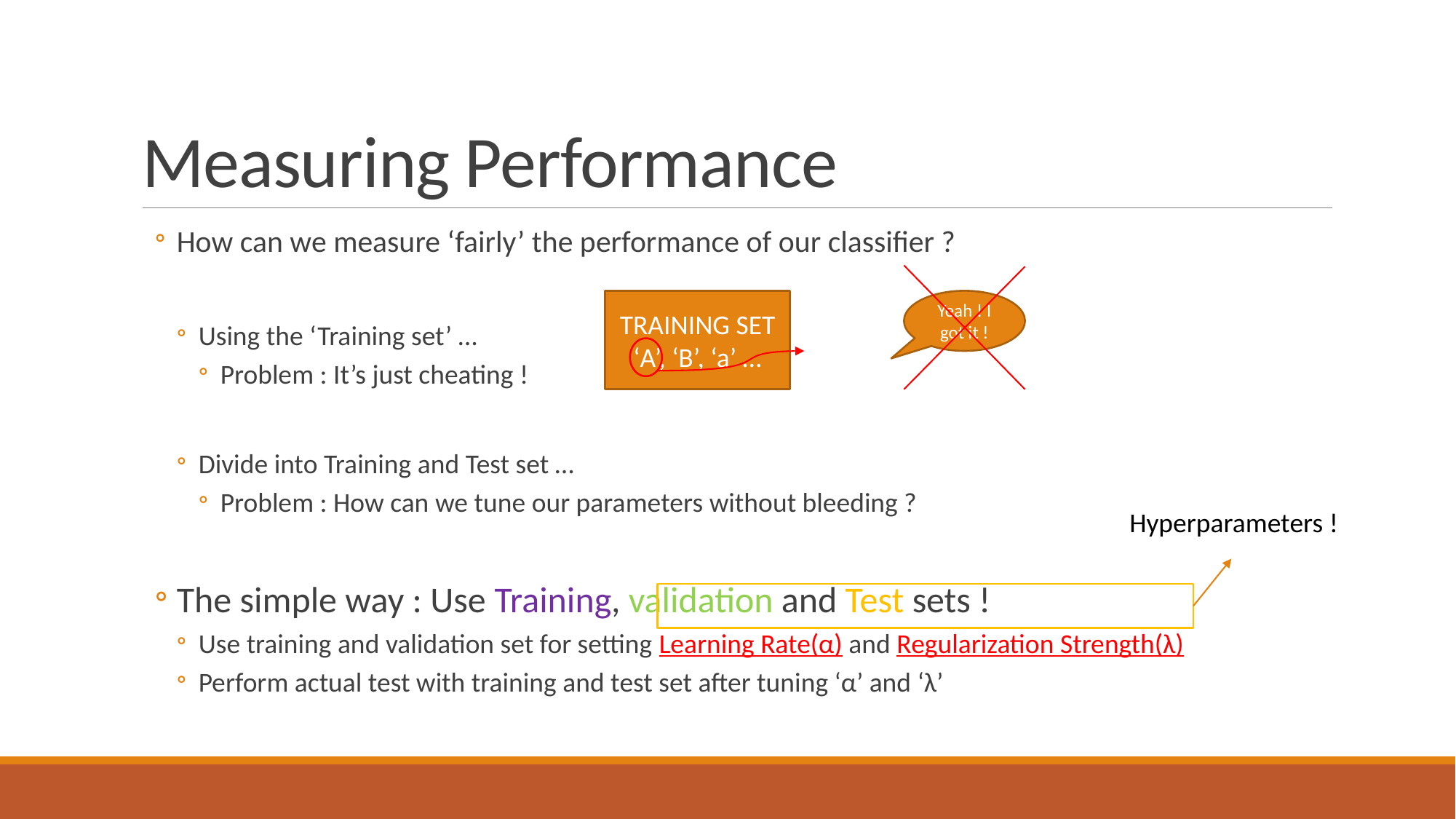

# Measuring Performance
How can we measure ‘fairly’ the performance of our classifier ?

Using the ‘Training set’ …
Problem : It’s just cheating !

Divide into Training and Test set …
Problem : How can we tune our parameters without bleeding ?

The simple way : Use Training, validation and Test sets !
Use training and validation set for setting Learning Rate(α) and Regularization Strength(λ)
Perform actual test with training and test set after tuning ‘α’ and ‘λ’

TRAINING SET
‘A’, ‘B’, ‘a’ …
Yeah ! I got it !

Hyperparameters !